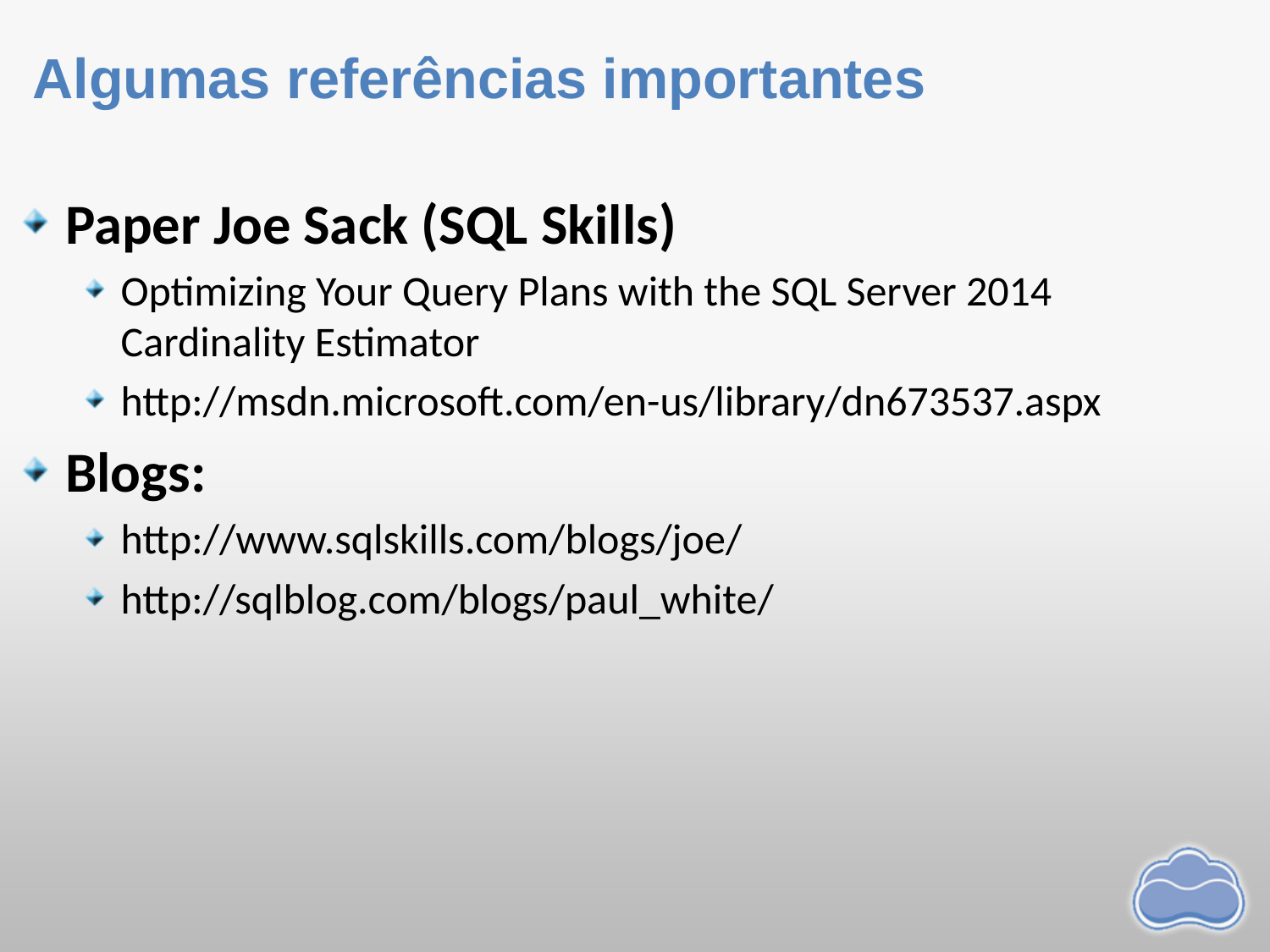

# Algumas referências importantes
Paper Joe Sack (SQL Skills)
Optimizing Your Query Plans with the SQL Server 2014 Cardinality Estimator
http://msdn.microsoft.com/en-us/library/dn673537.aspx
Blogs:
http://www.sqlskills.com/blogs/joe/
http://sqlblog.com/blogs/paul_white/